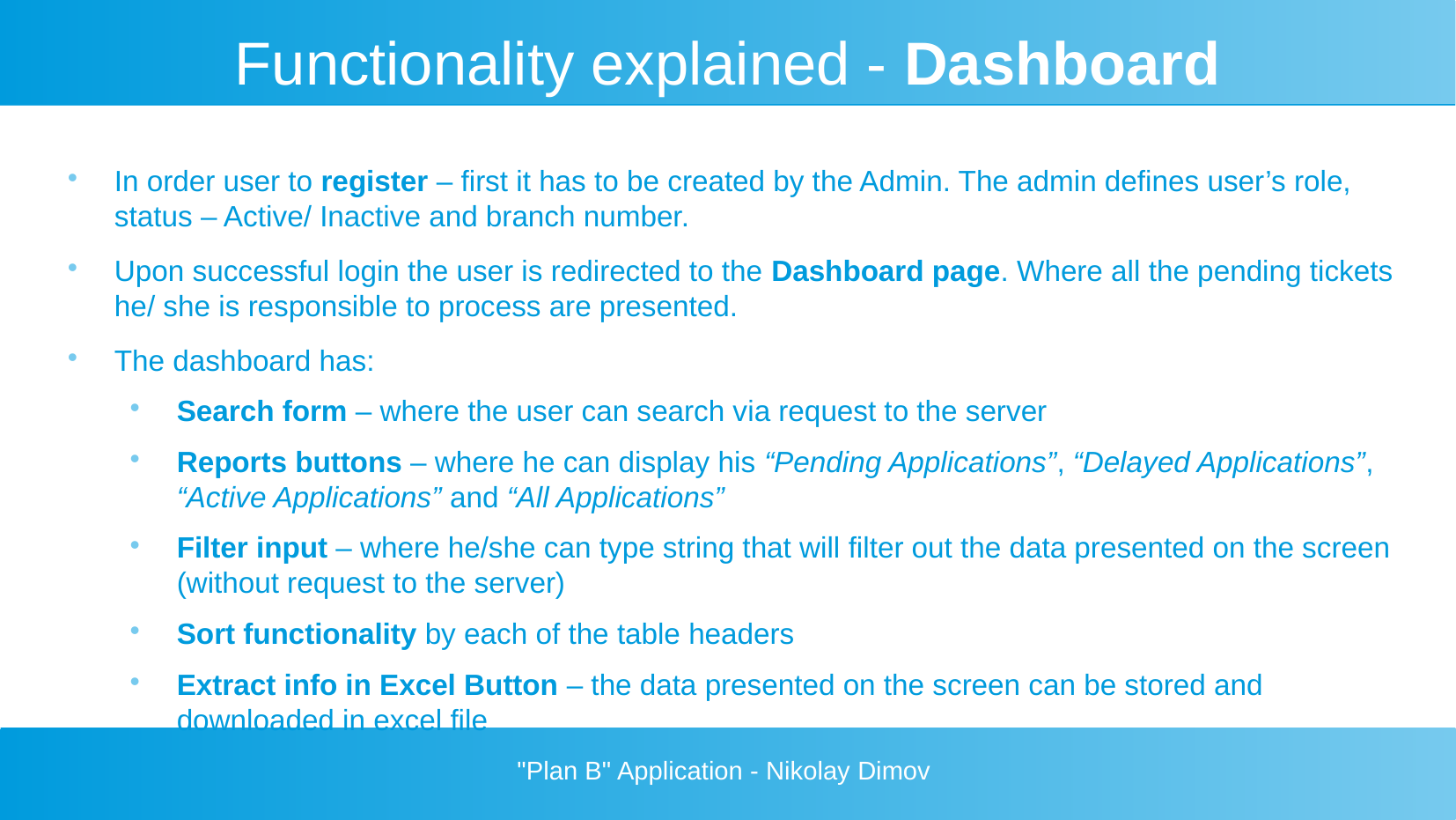

# Functionality explained - Dashboard

In order user to register – first it has to be created by the Admin. The admin defines user’s role, status – Active/ Inactive and branch number.
Upon successful login the user is redirected to the Dashboard page. Where all the pending tickets he/ she is responsible to process are presented.
The dashboard has:
Search form – where the user can search via request to the server
Reports buttons – where he can display his “Pending Applications”, “Delayed Applications”, “Active Applications” and “All Applications”
Filter input – where he/she can type string that will filter out the data presented on the screen (without request to the server)
Sort functionality by each of the table headers
Extract info in Excel Button – the data presented on the screen can be stored and downloaded in excel file

"Plan B" Application - Nikolay Dimov